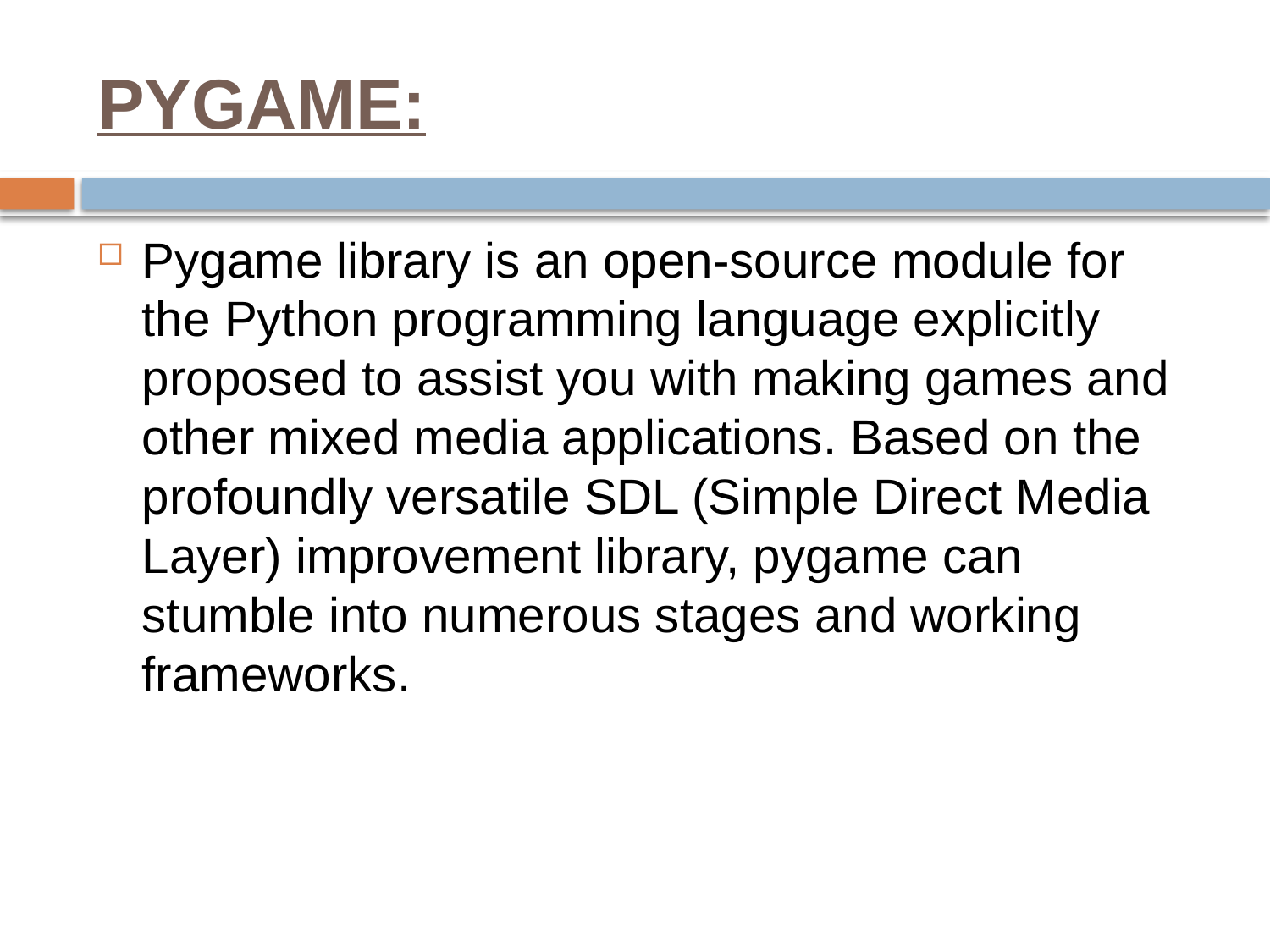

# PYGAME:
Pygame library is an open-source module for the Python programming language explicitly proposed to assist you with making games and other mixed media applications. Based on the profoundly versatile SDL (Simple Direct Media Layer) improvement library, pygame can stumble into numerous stages and working frameworks.